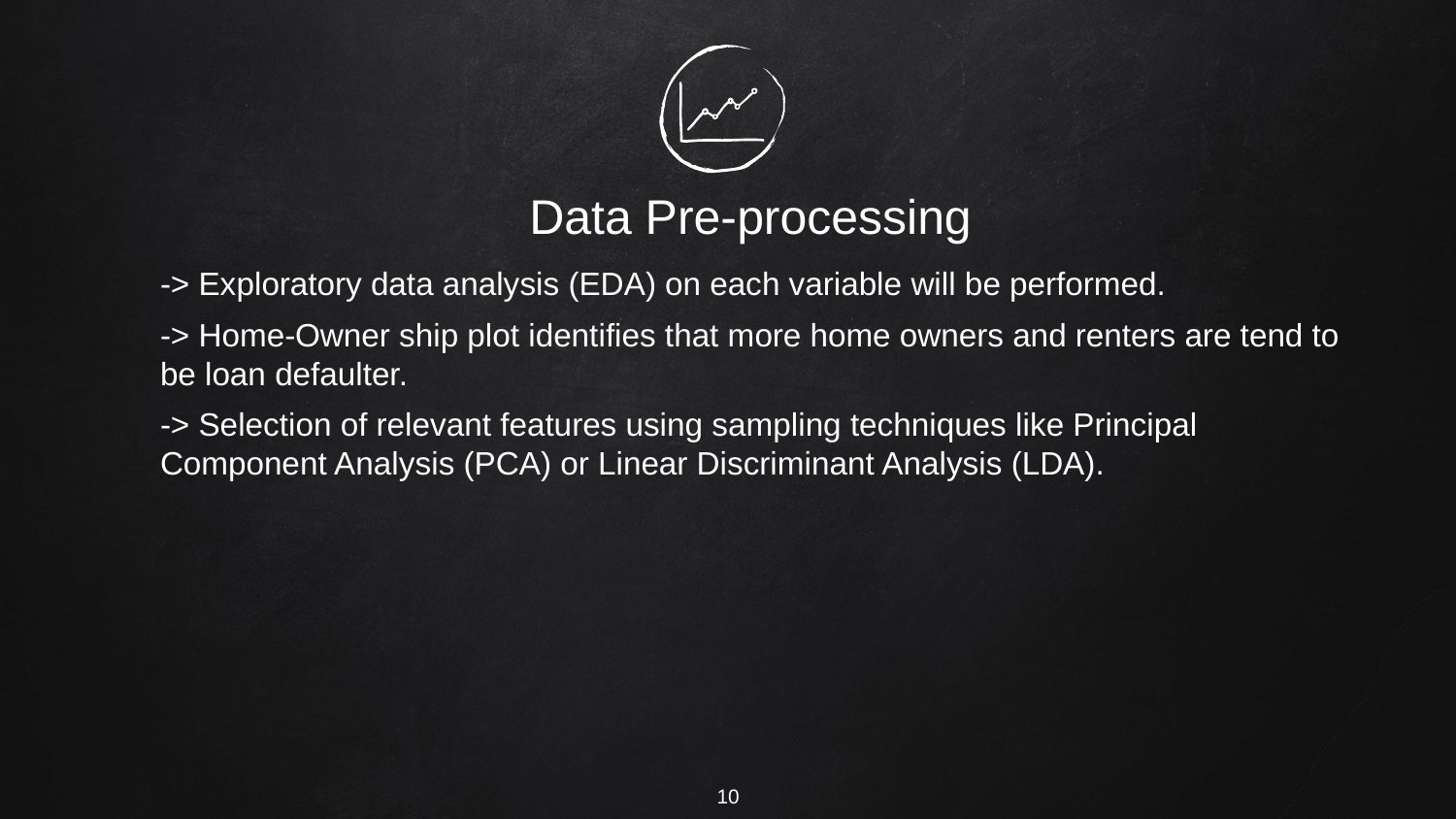

Data Pre-processing
	-> Exploratory data analysis (EDA) on each variable will be performed.
	-> Home-Owner ship plot identifies that more home owners and renters are tend to be loan defaulter.
	-> Selection of relevant features using sampling techniques like Principal Component Analysis (PCA) or Linear Discriminant Analysis (LDA).
10